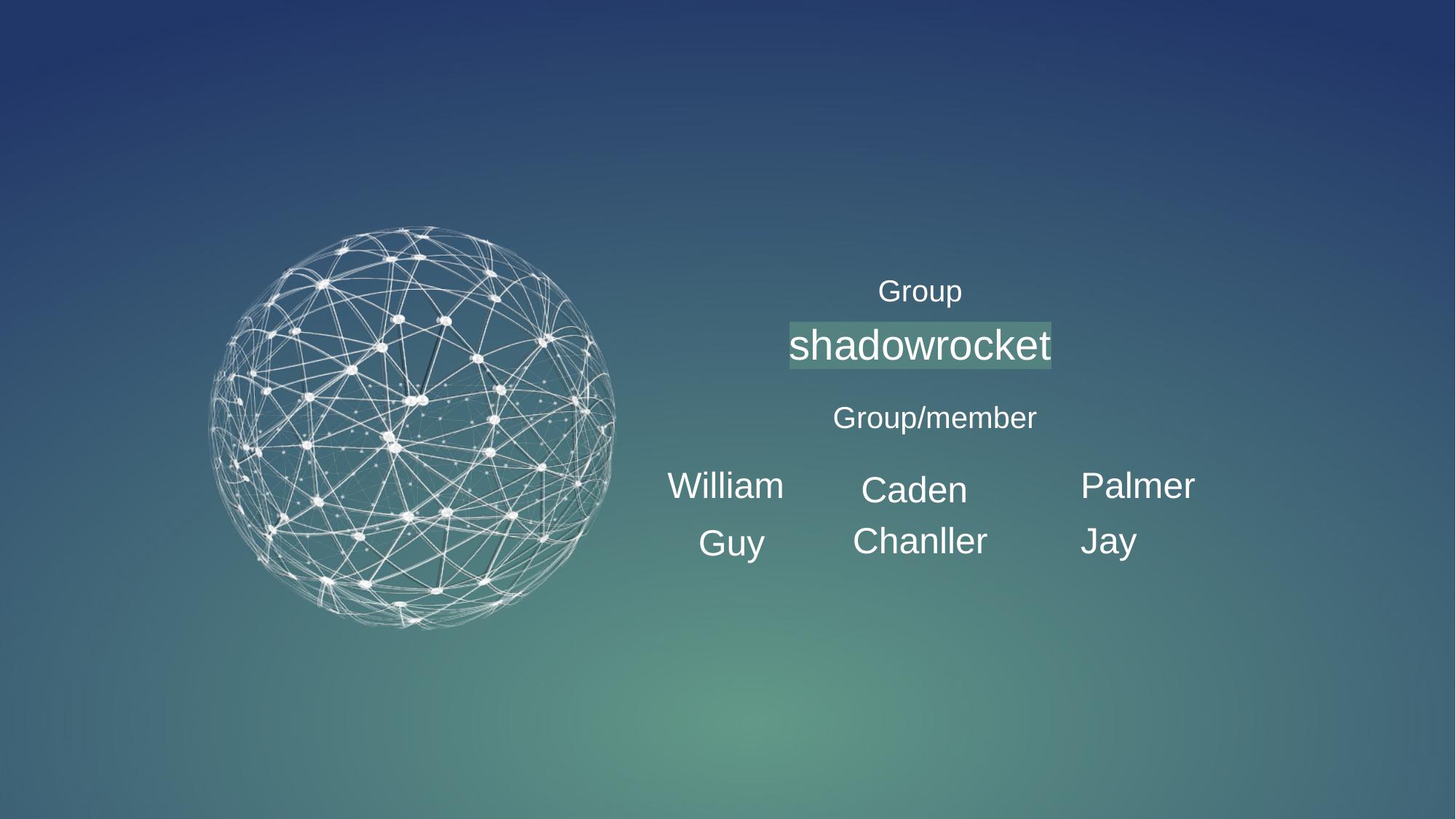

Group
shadowrocket
Group/member
William
Palmer
Caden
Chanller
Jay
Guy